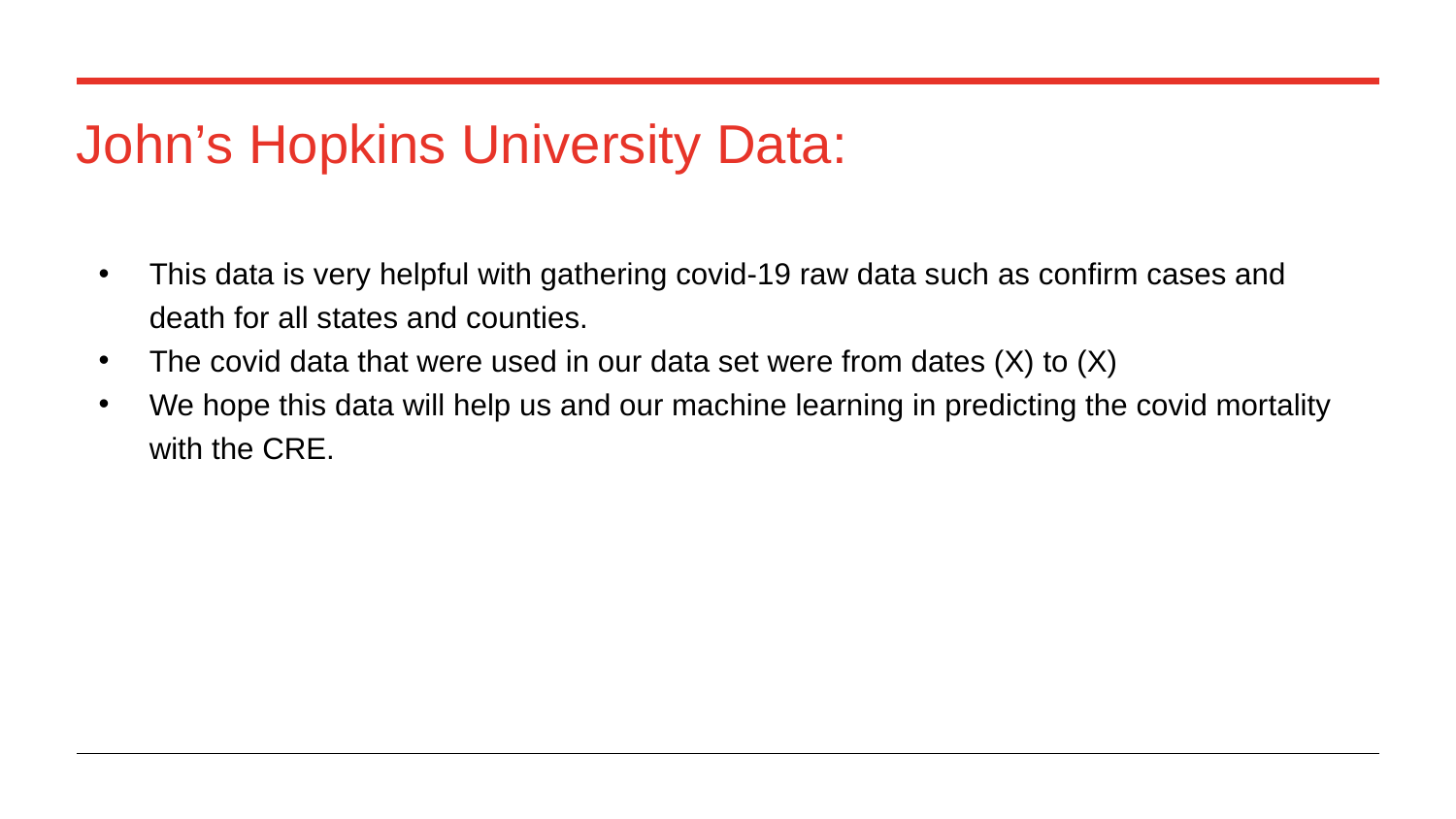

# John’s Hopkins University Data:
This data is very helpful with gathering covid-19 raw data such as confirm cases and death for all states and counties.
The covid data that were used in our data set were from dates (X) to (X)
We hope this data will help us and our machine learning in predicting the covid mortality with the CRE.